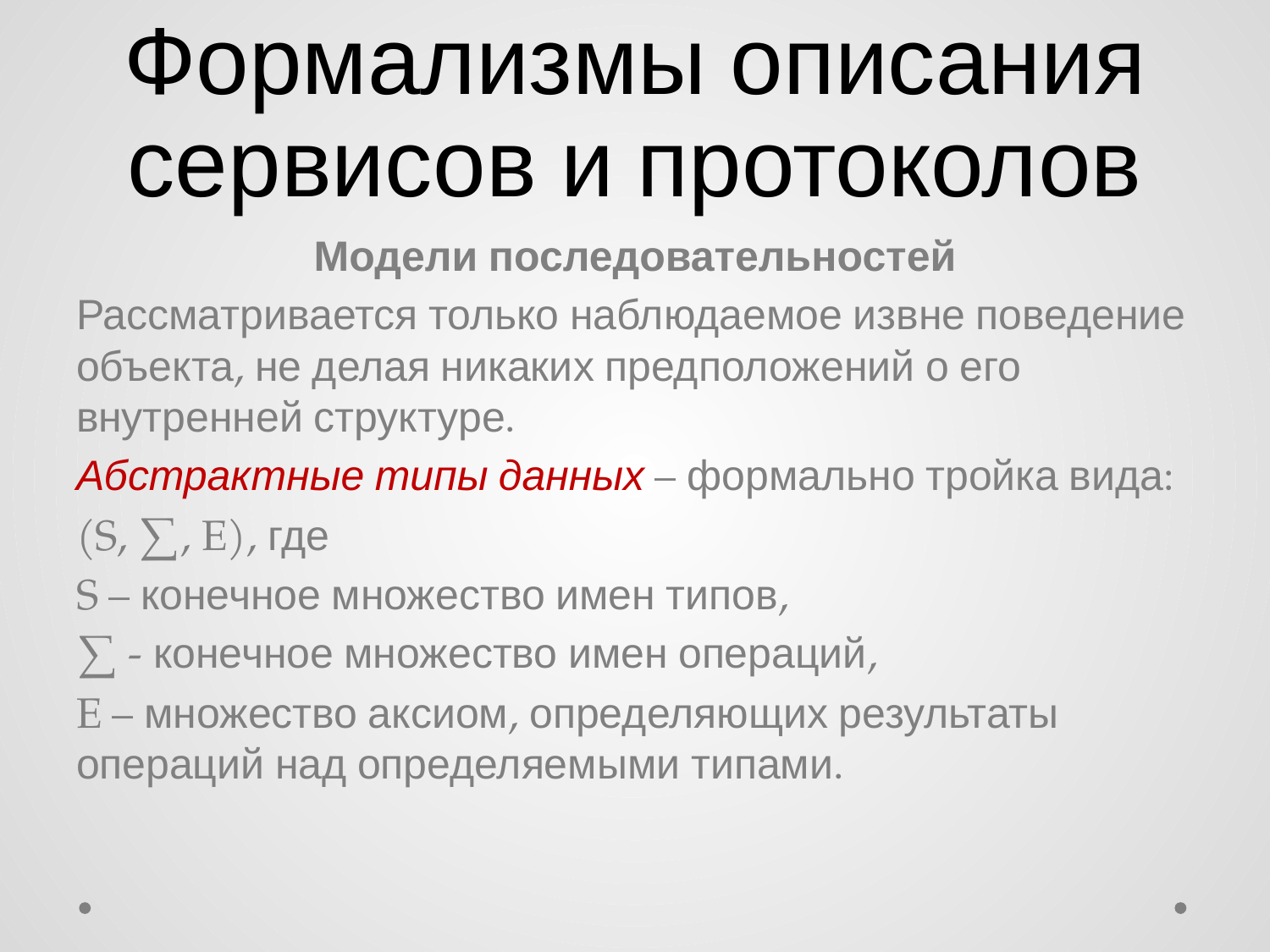

# Формализмы описания сервисов и протоколов
Модели последовательностей
Рассматривается только наблюдаемое извне поведение объекта, не делая никаких предположений о его внутренней структуре.
Абстрактные типы данных – формально тройка вида:
(S, ∑, E), где
S – конечное множество имен типов,
∑ - конечное множество имен операций,
E – множество аксиом, определяющих результаты операций над определяемыми типами.